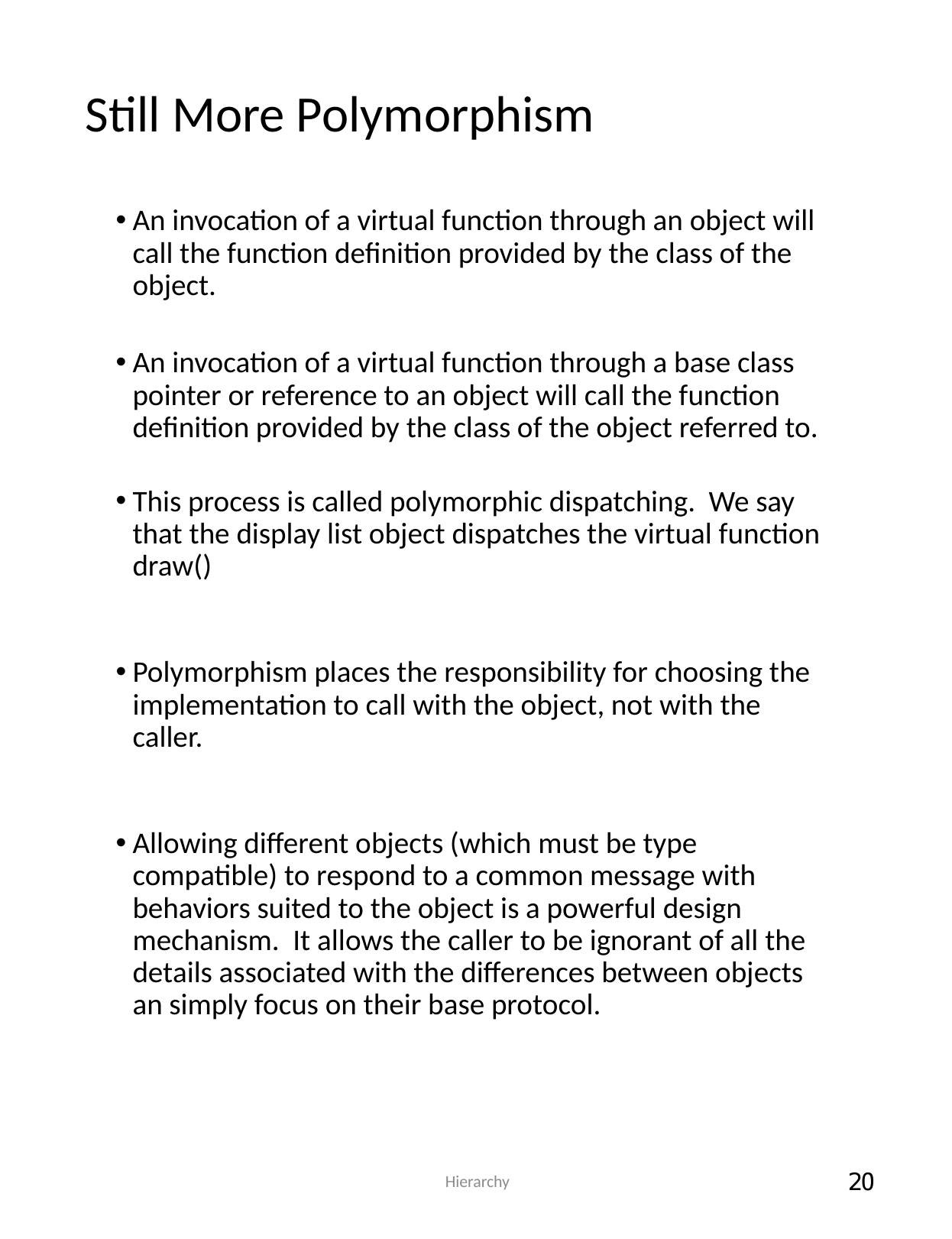

# Still More Polymorphism
An invocation of a virtual function through an object will call the function definition provided by the class of the object.
An invocation of a virtual function through a base class pointer or reference to an object will call the function definition provided by the class of the object referred to.
This process is called polymorphic dispatching.  We say that the display list object dispatches the virtual function draw()
Polymorphism places the responsibility for choosing the implementation to call with the object, not with the caller.
Allowing different objects (which must be type compatible) to respond to a common message with behaviors suited to the object is a powerful design mechanism.  It allows the caller to be ignorant of all the details associated with the differences between objects an simply focus on their base protocol.
 Hierarchy
20